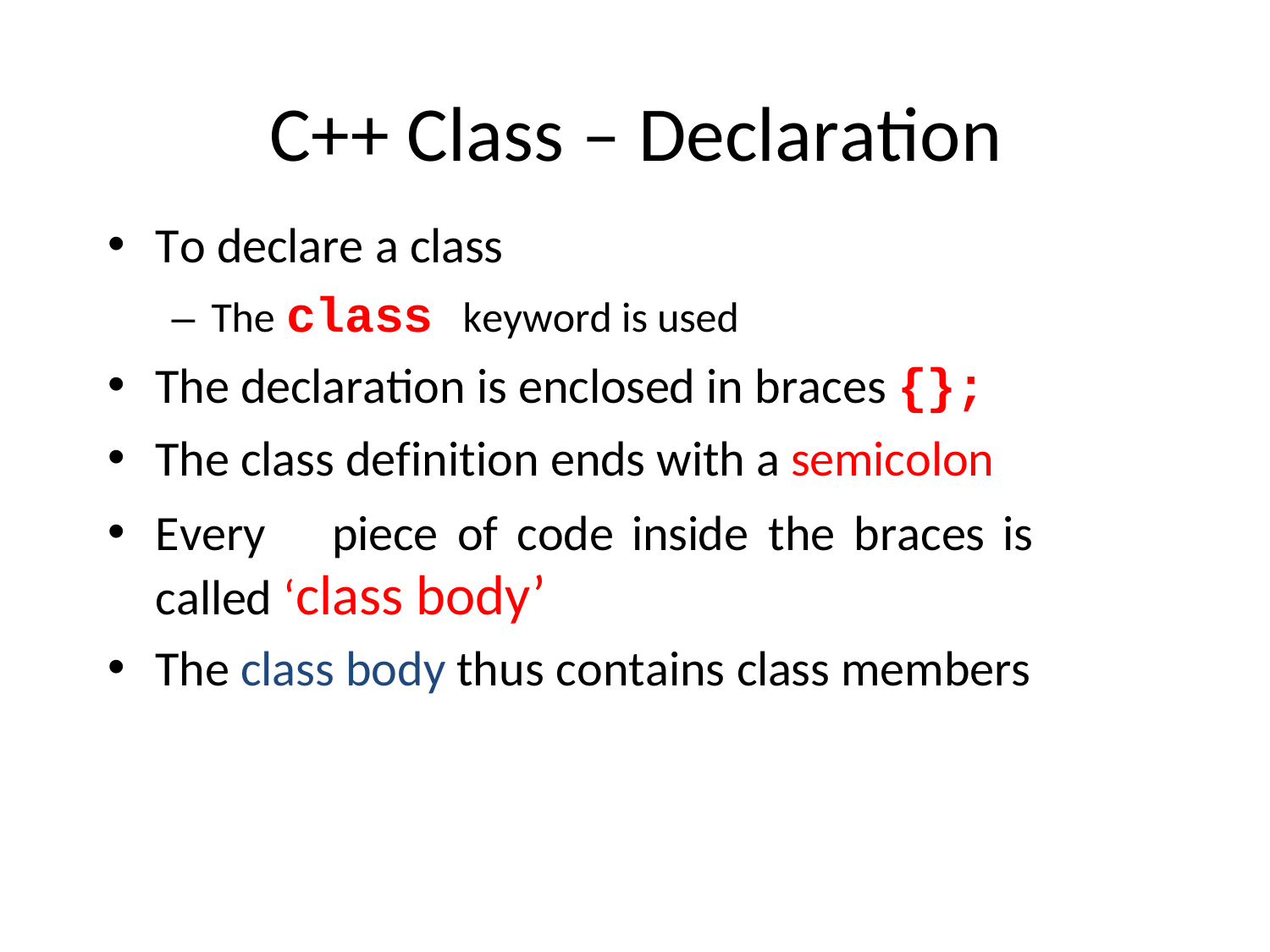

# C++ Class – Declaration
To declare a class
– The class keyword is used
The declaration is enclosed in braces {};
The class definition ends with a semicolon
Every	piece	of	code	inside	the	braces	is	called ‘class body’
The class body thus contains class members